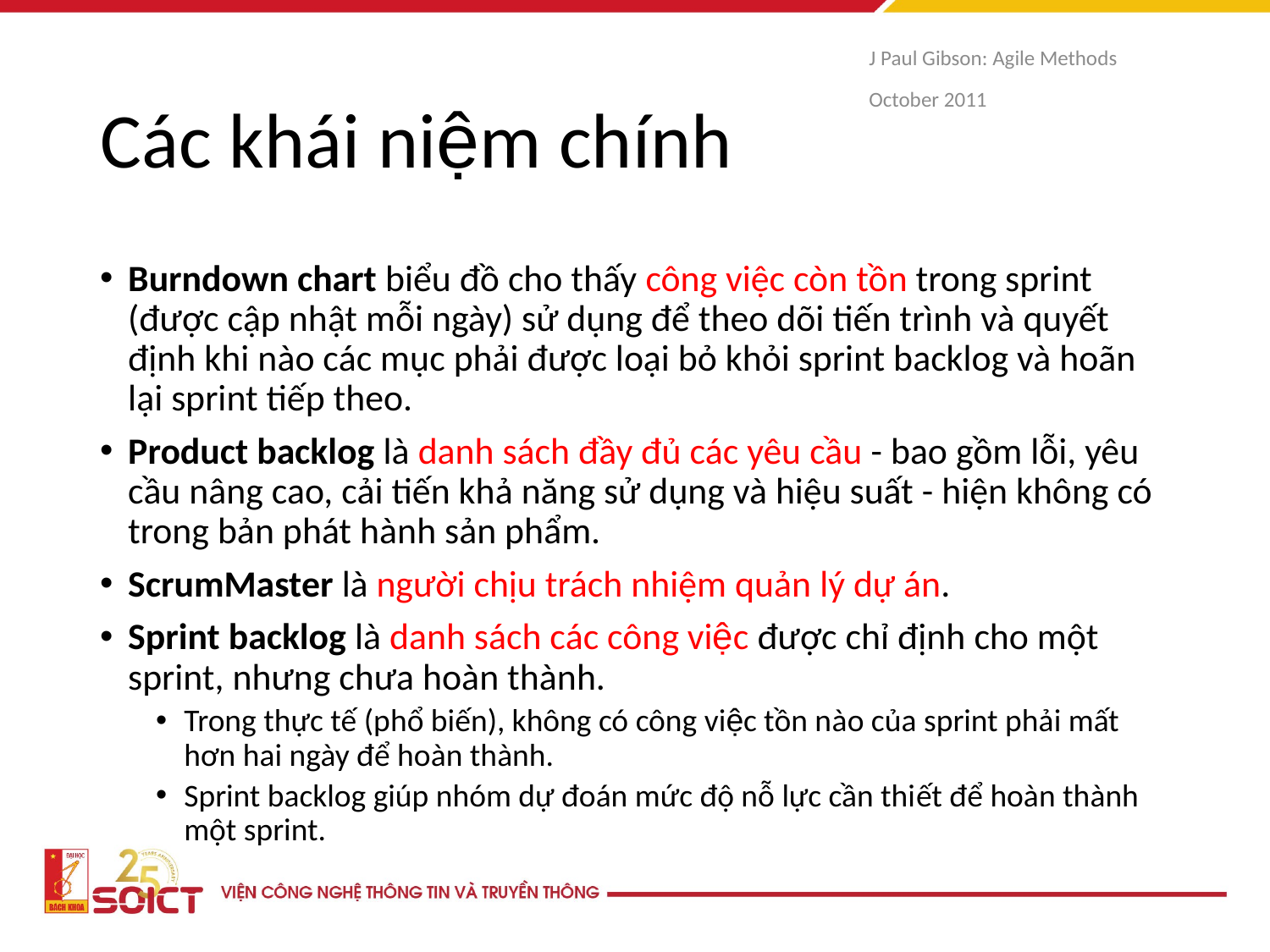

J Paul Gibson: Agile Methods
# Các khái niệm chính
October 2011
Burndown chart biểu đồ cho thấy công việc còn tồn trong sprint (được cập nhật mỗi ngày) sử dụng để theo dõi tiến trình và quyết định khi nào các mục phải được loại bỏ khỏi sprint backlog và hoãn lại sprint tiếp theo.
Product backlog là danh sách đầy đủ các yêu cầu - bao gồm lỗi, yêu cầu nâng cao, cải tiến khả năng sử dụng và hiệu suất - hiện không có trong bản phát hành sản phẩm.
ScrumMaster là người chịu trách nhiệm quản lý dự án.
Sprint backlog là danh sách các công việc được chỉ định cho một sprint, nhưng chưa hoàn thành.
Trong thực tế (phổ biến), không có công việc tồn nào của sprint phải mất hơn hai ngày để hoàn thành.
Sprint backlog giúp nhóm dự đoán mức độ nỗ lực cần thiết để hoàn thành một sprint.